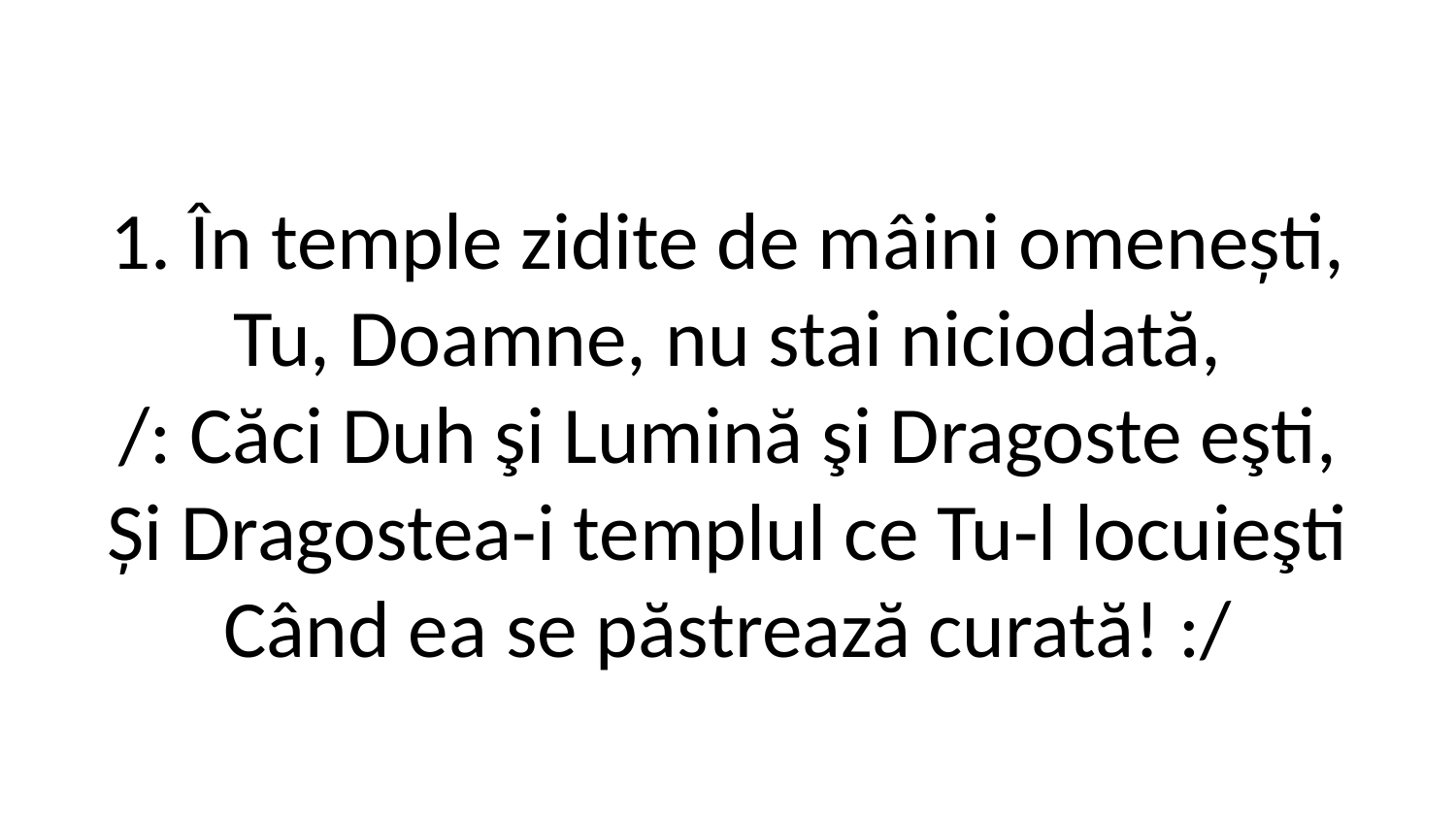

1. În temple zidite de mâini omenești,
Tu, Doamne, nu stai niciodată,
/: Căci Duh şi Lumină şi Dragoste eşti,
Și Dragostea-i templul ce Tu-l locuieşti
Când ea se păstrează curată! :/